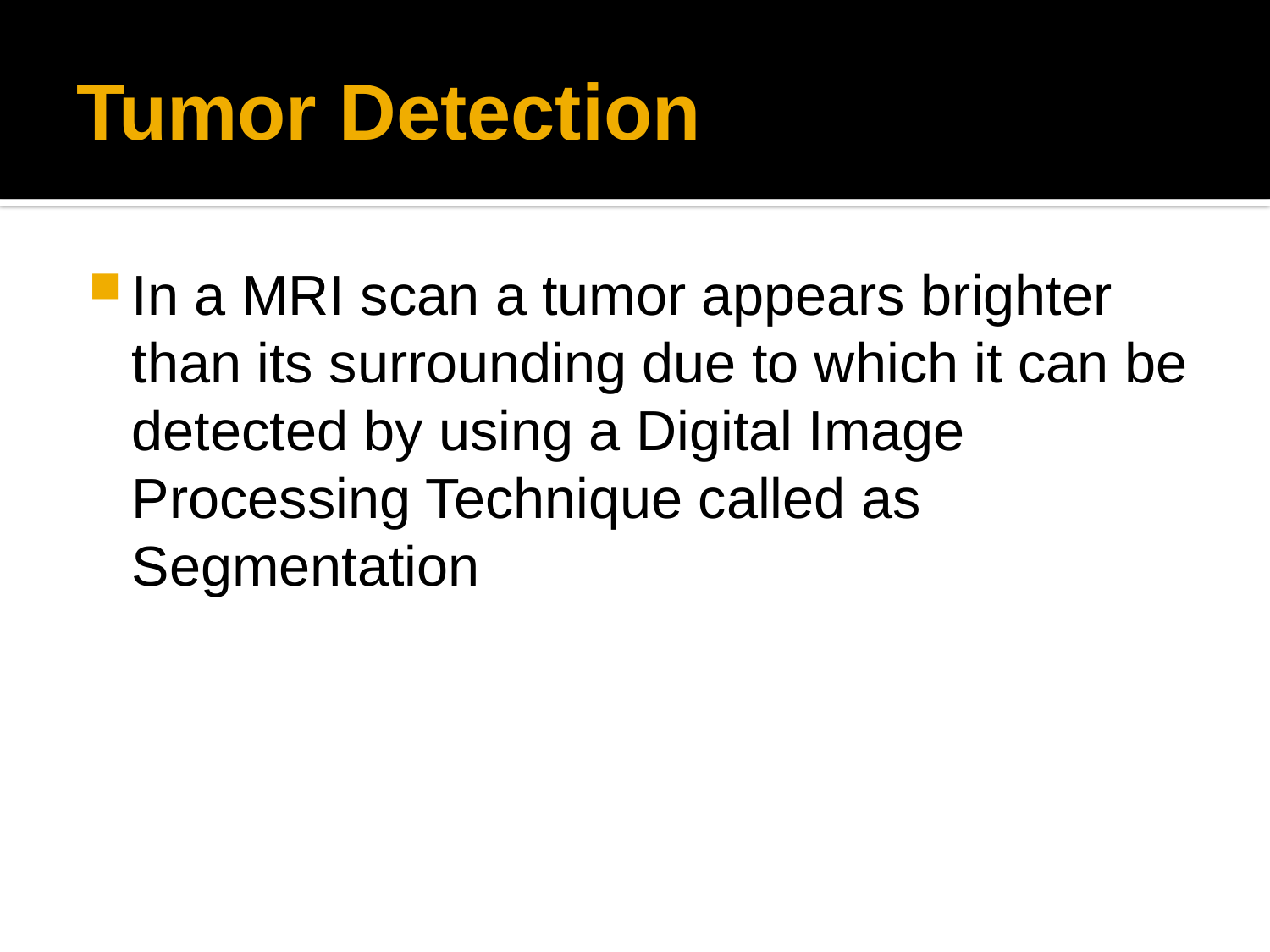

# Tumor Detection
In a MRI scan a tumor appears brighter than its surrounding due to which it can be detected by using a Digital Image Processing Technique called as Segmentation